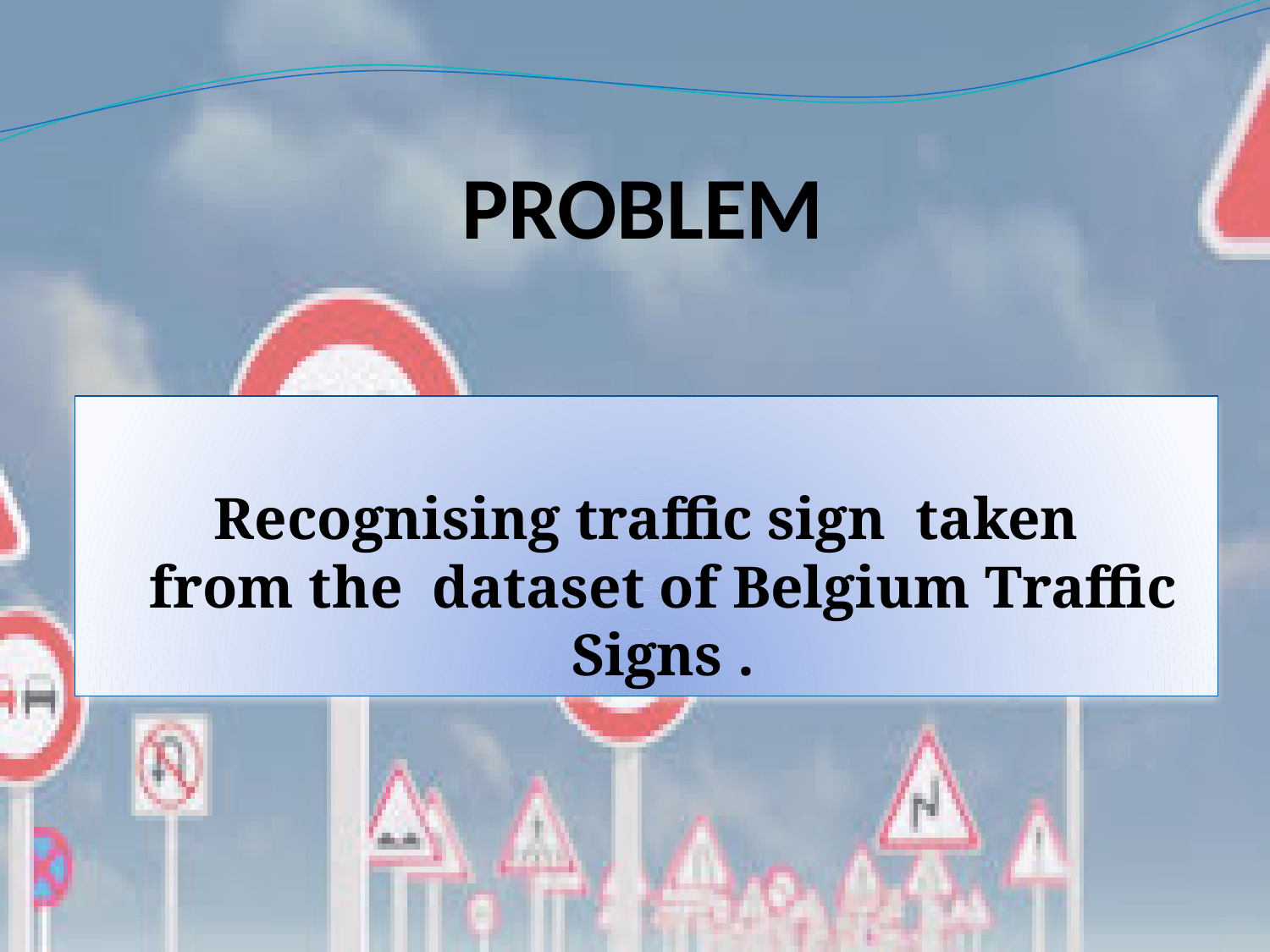

# PROBLEM

Recognising traffic sign  taken from the  dataset of Belgium Traffic Signs .